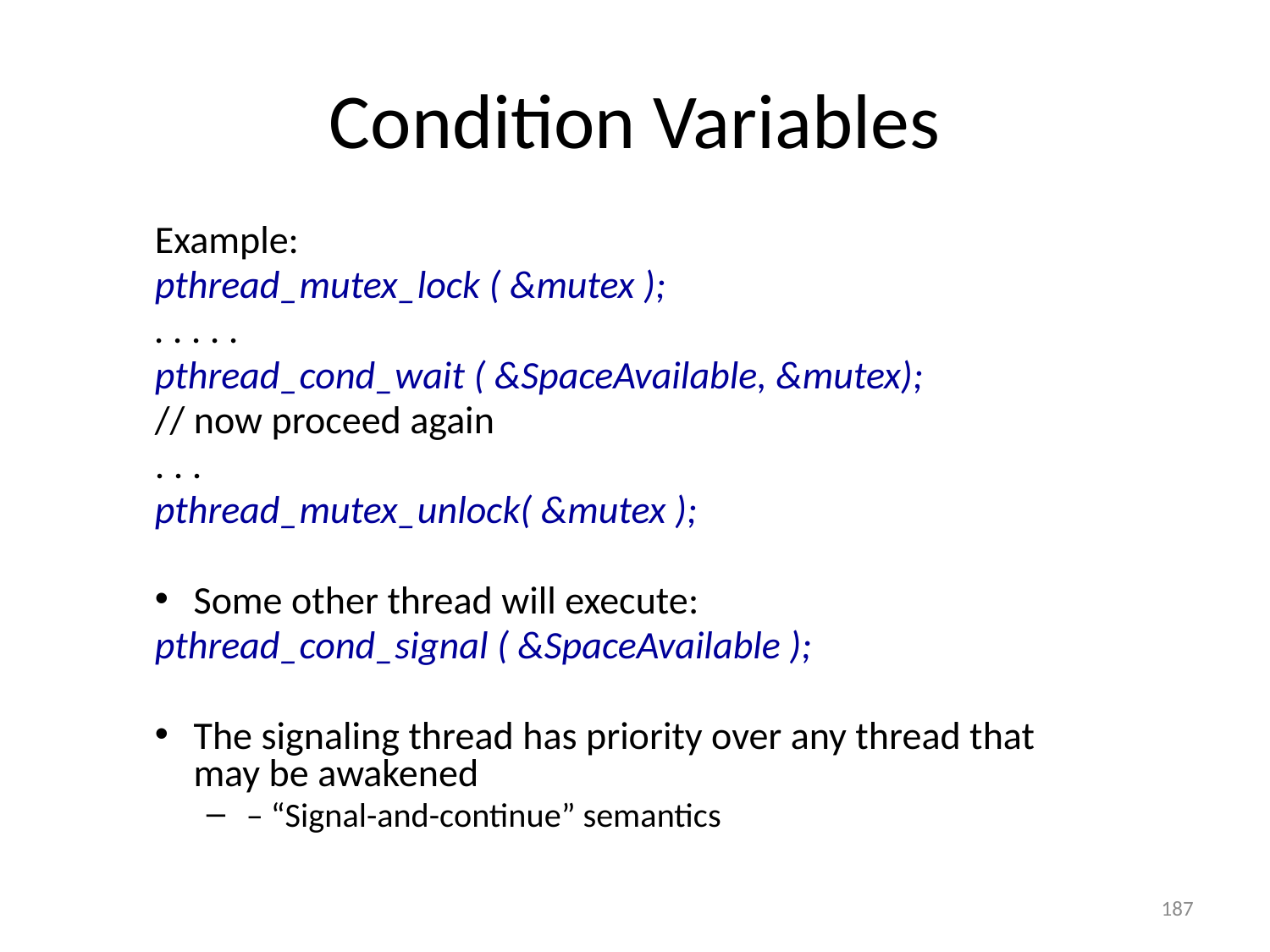

# Condition Variables
Example:
pthread_mutex_lock ( &mutex );
. . . . .
pthread_cond_wait ( &SpaceAvailable, &mutex);
// now proceed again
. . .
pthread_mutex_unlock( &mutex );

Some other thread will execute:
pthread_cond_signal ( &SpaceAvailable );

The signaling thread has priority over any thread that may be awakened
 – “Signal-and-continue” semantics
187